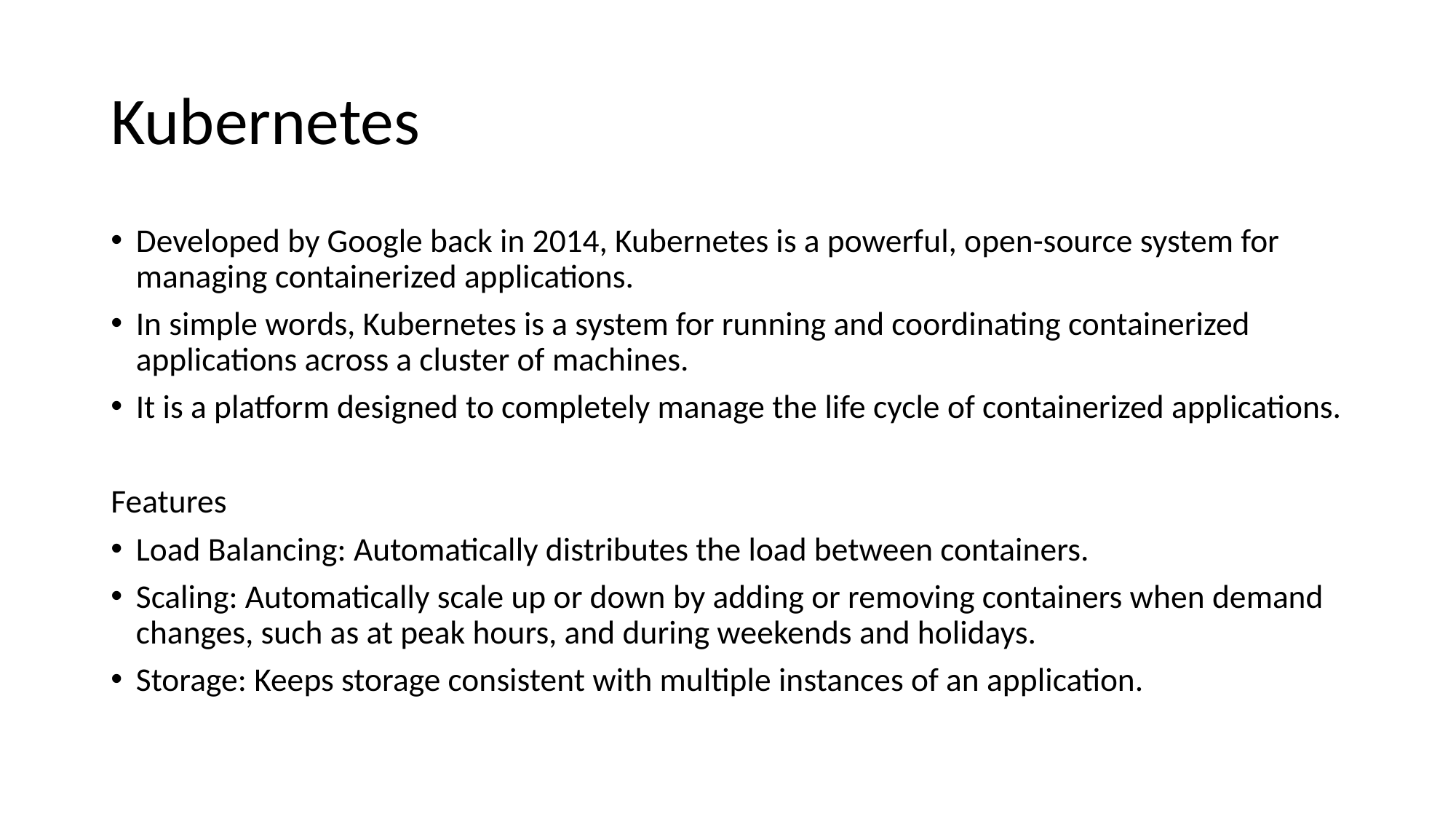

# Kubernetes
Developed by Google back in 2014, Kubernetes is a powerful, open-source system for managing containerized applications.
In simple words, Kubernetes is a system for running and coordinating containerized applications across a cluster of machines.
It is a platform designed to completely manage the life cycle of containerized applications.

Features
Load Balancing: Automatically distributes the load between containers.
Scaling: Automatically scale up or down by adding or removing containers when demand changes, such as at peak hours, and during weekends and holidays.
Storage: Keeps storage consistent with multiple instances of an application.